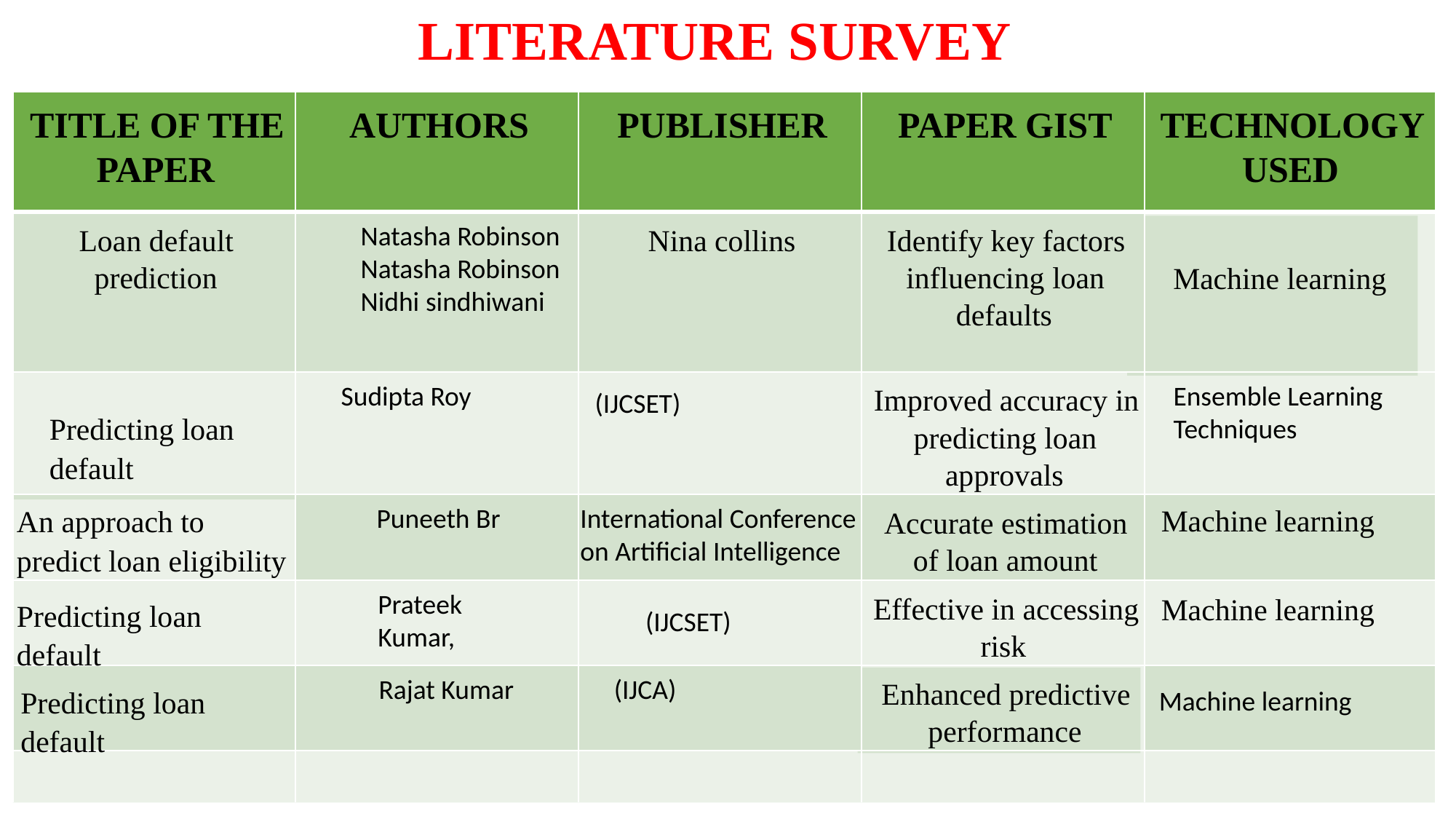

LITERATURE SURVEY

TITLE OF THE
AUTHORS
PUBLISHER
PAPER GIST
TECHNOLOGY
PAPER
USED

Loan default
Natasha Robinson Natasha Robinson Nidhi sindhiwani
Nina collins
Identify key factors
prediction
influencing loan
Machine learning
defaults
Sudipta Roy
Improved accuracy in
Ensemble Learning Techniques
(IJCSET)
Predicting loan default
predicting loan
approvals

Machine learning
An approach to predict loan eligibility
Puneeth Br
International Conference on Artificial Intelligence
Accurate estimation
of loan amount
Prateek Kumar,
Effective in accessing
Machine learning
Predicting loan default
(IJCSET)
risk

Rajat Kumar
(IJCA)
Enhanced predictive
Predicting loan default
Machine learning
performance

house

5